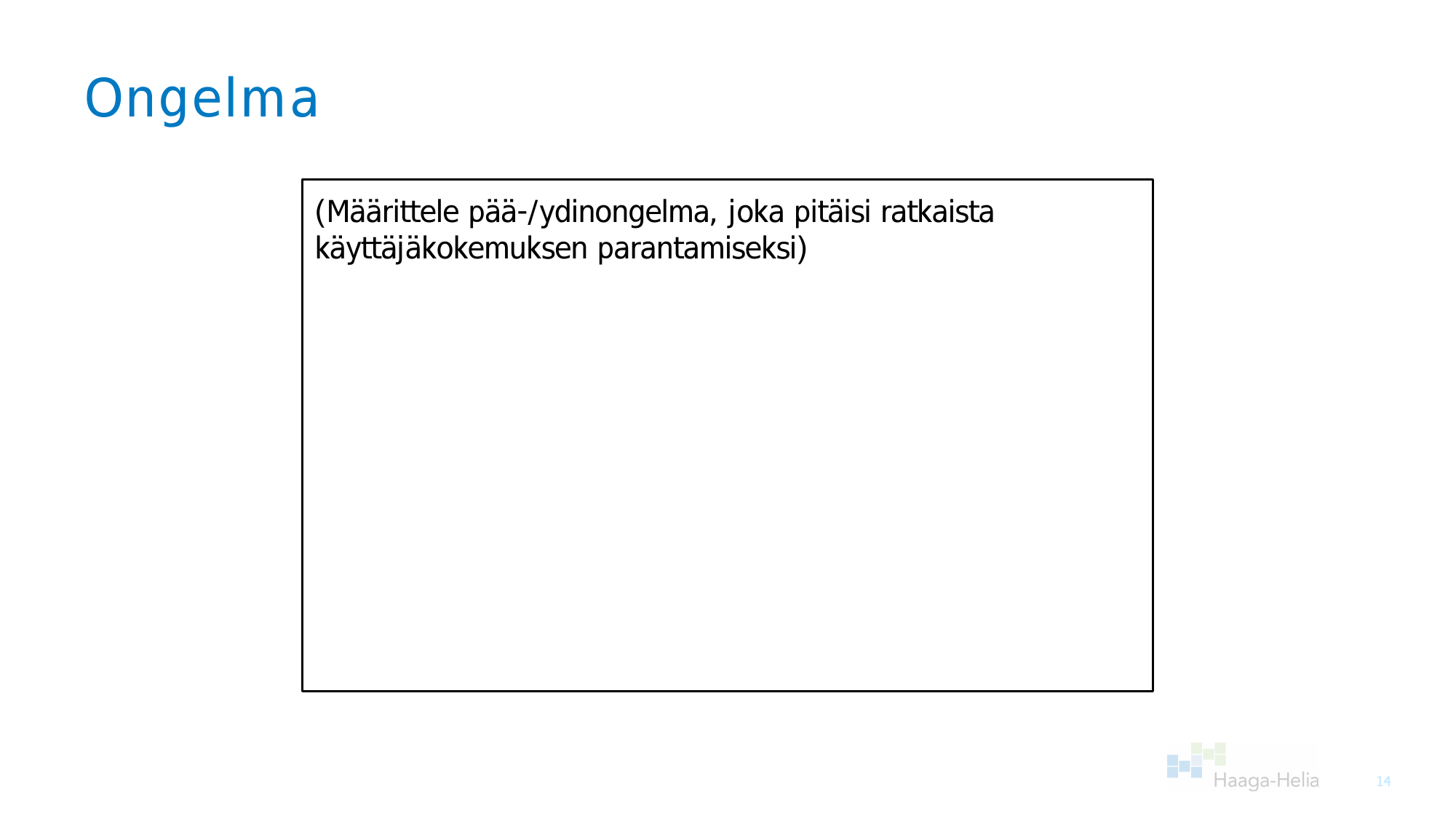

Ongelma
(Määrittele pää-/ydinongelma, joka pitäisi ratkaista käyttäjäkokemuksen parantamiseksi)
14